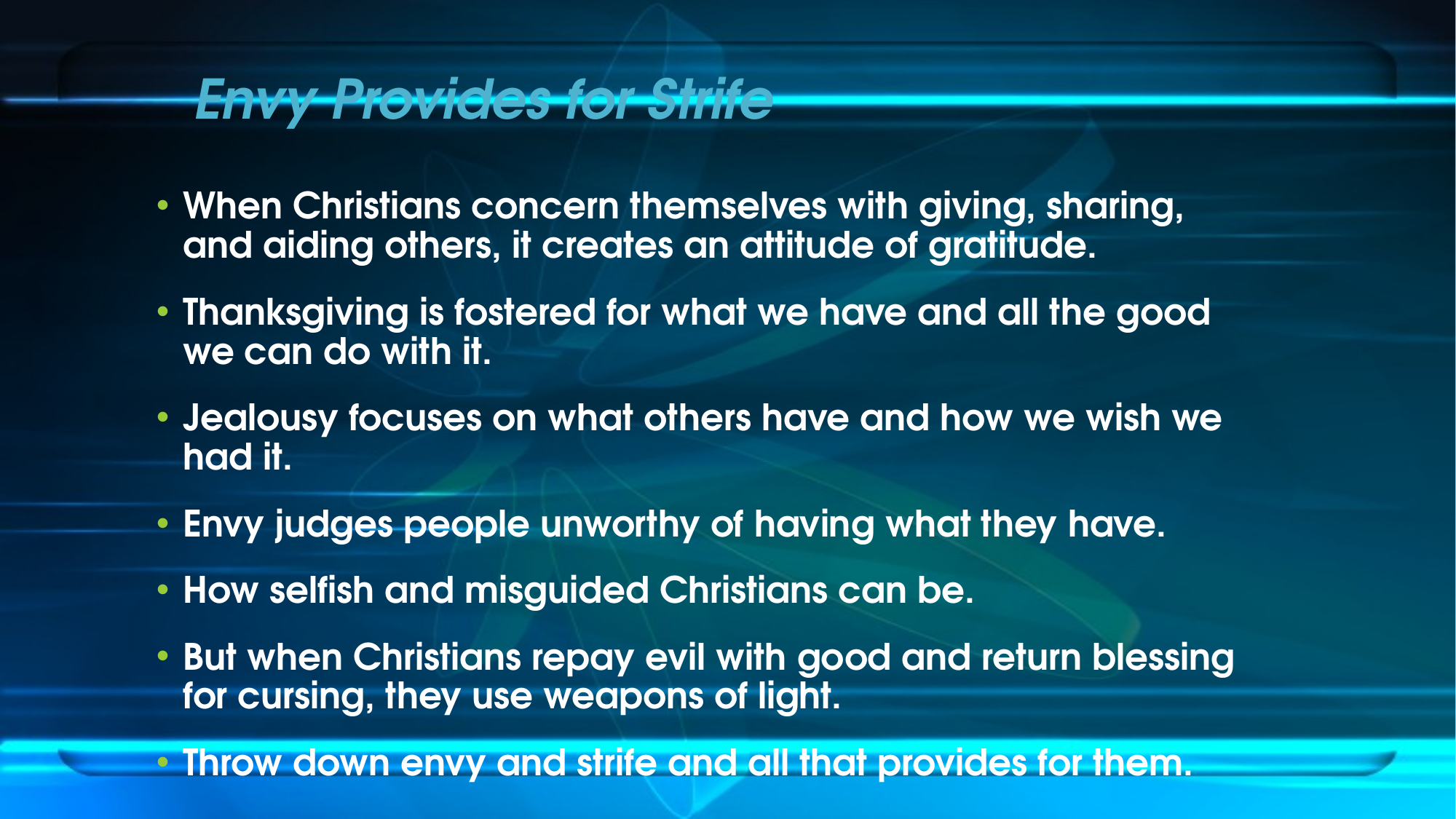

# Envy Provides for Strife
When Christians concern themselves with giving, sharing, and aiding others, it creates an attitude of gratitude.
Thanksgiving is fostered for what we have and all the good we can do with it.
Jealousy focuses on what others have and how we wish we had it.
Envy judges people unworthy of having what they have.
How selfish and misguided Christians can be.
But when Christians repay evil with good and return blessing for cursing, they use weapons of light.
Throw down envy and strife and all that provides for them.